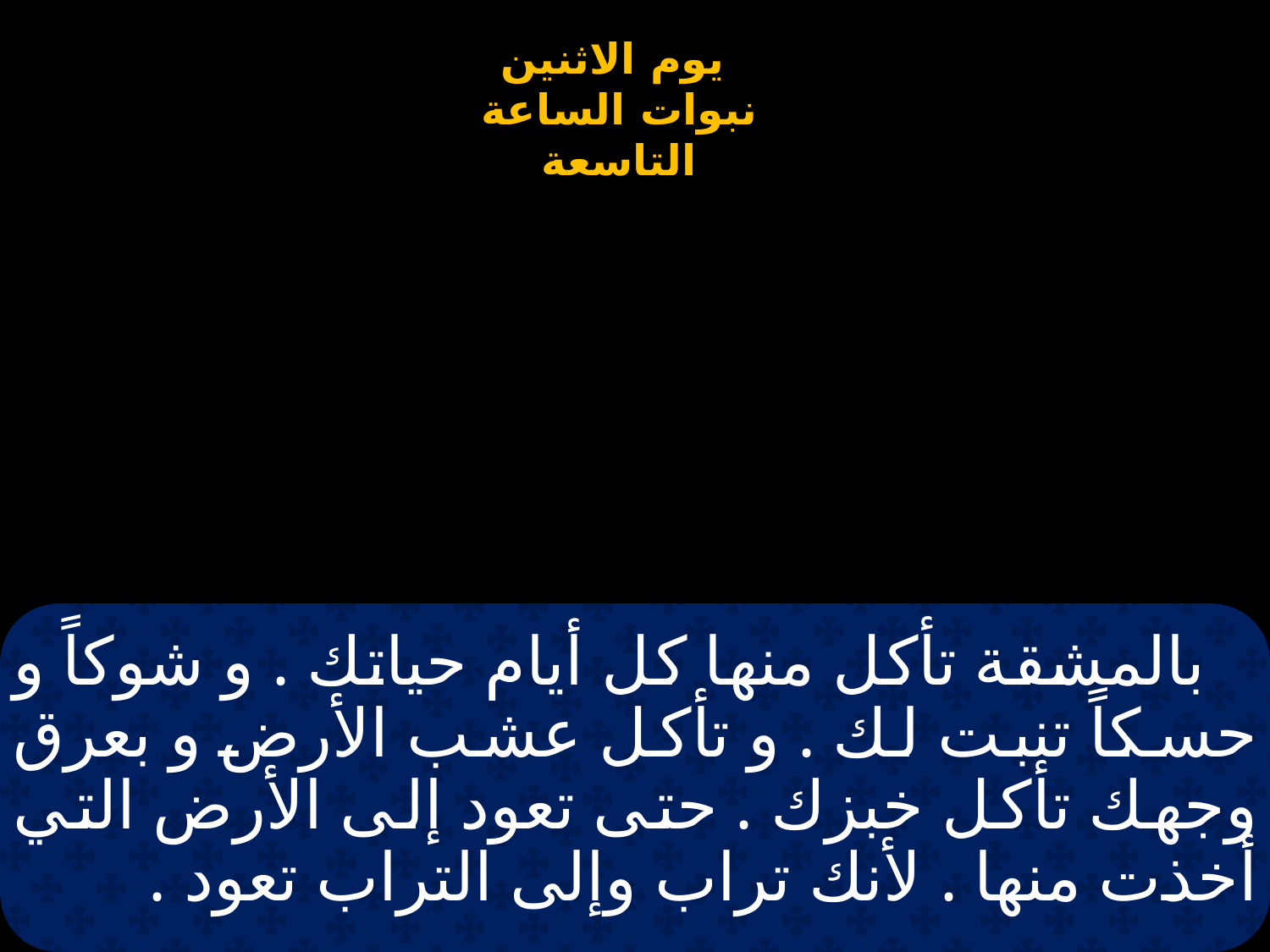

# بالمشقة تأكل منها كل أيام حياتك . و شوكاً و حسكاً تنبت لك . و تأكل عشب الأرض و بعرق وجهك تأكل خبزك . حتى تعود إلى الأرض التي أخذت منها . لأنك تراب وإلى التراب تعود .